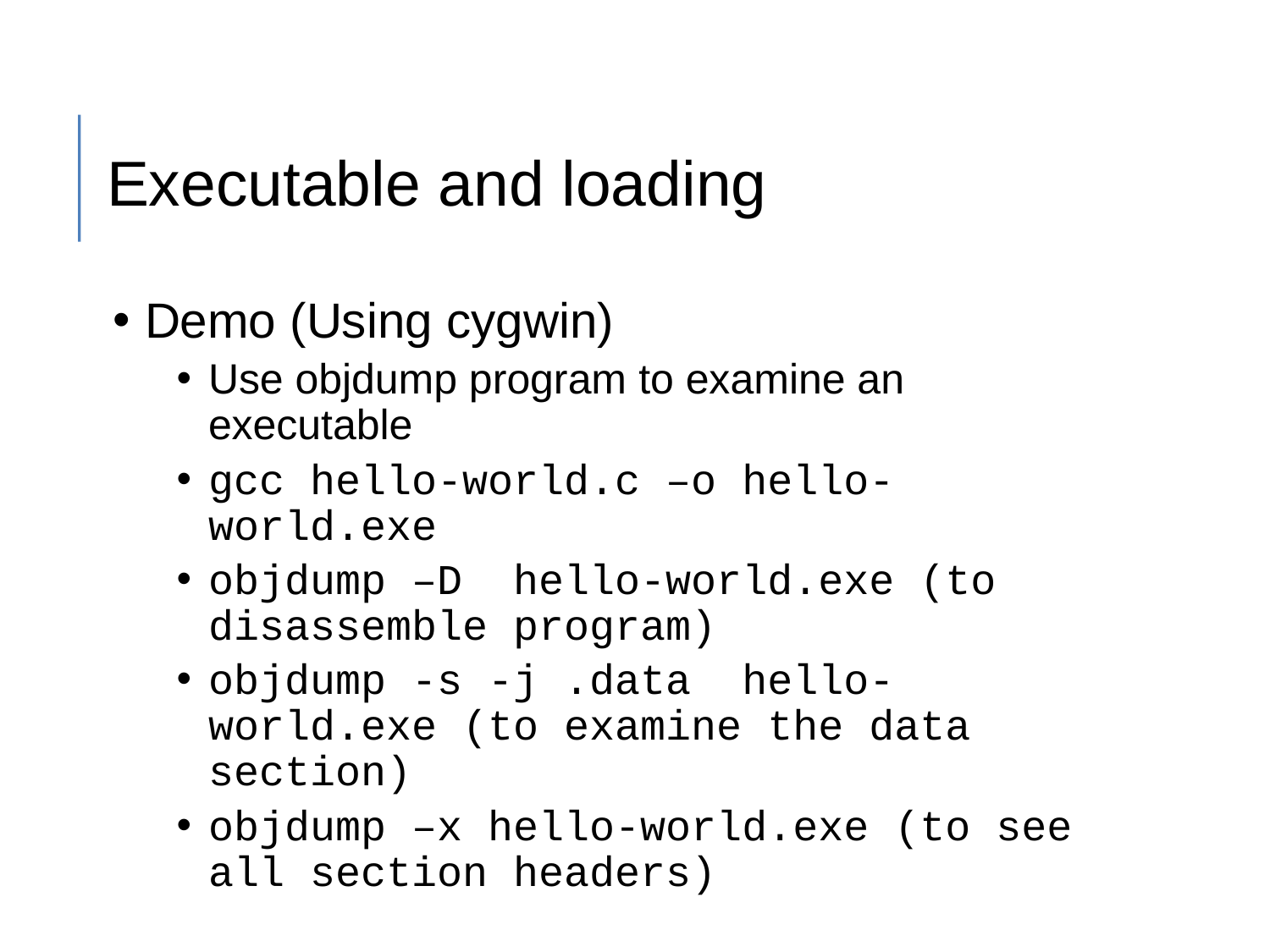

# Executable and loading
Demo (Using cygwin)
Use objdump program to examine an executable
gcc hello-world.c –o hello-world.exe
objdump –D  hello-world.exe (to disassemble program)
objdump -s -j .data  hello-world.exe (to examine the data section)
objdump –x hello-world.exe (to see all section headers)